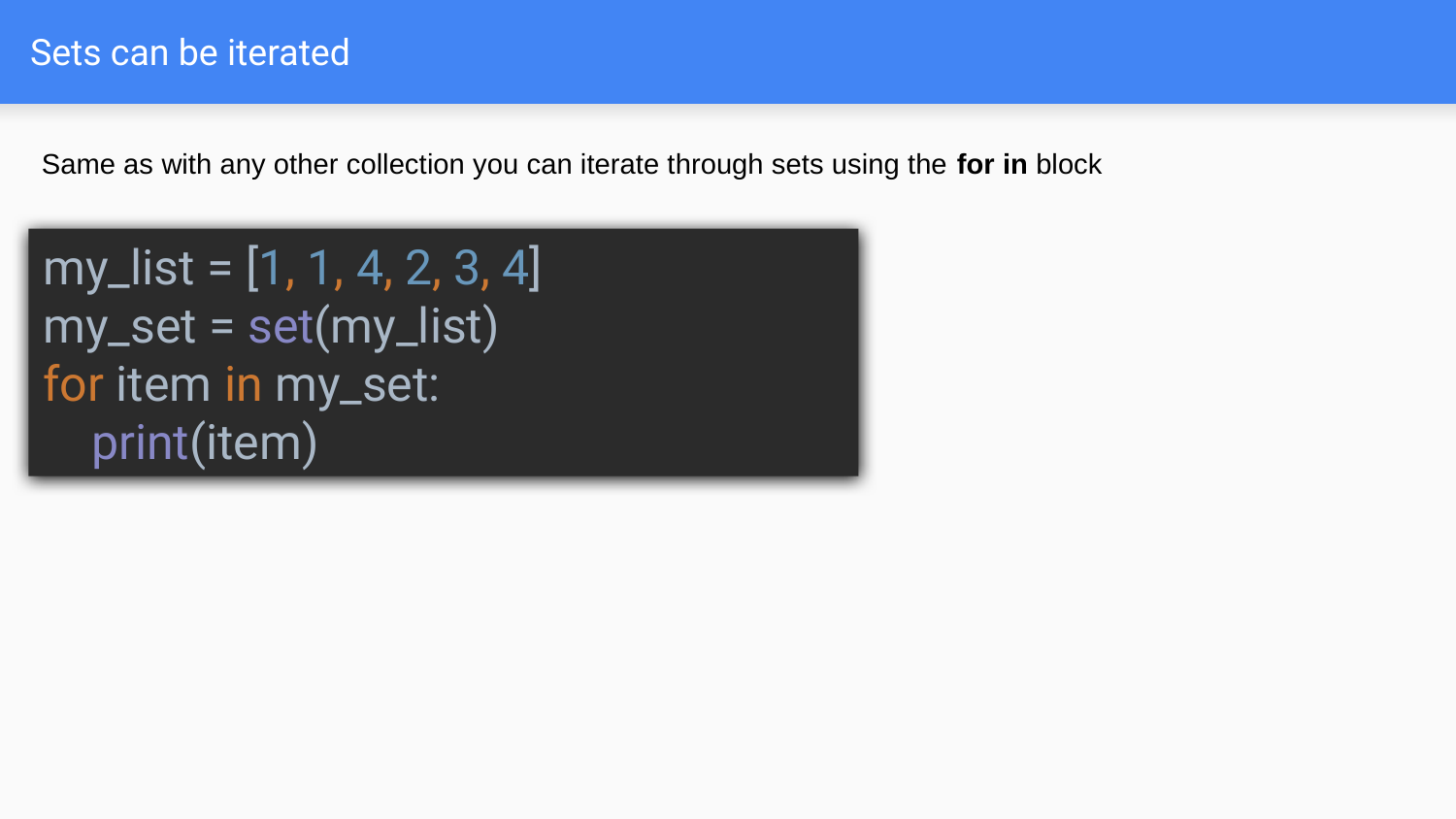

# Sets can be iterated
Same as with any other collection you can iterate through sets using the for in block
my_list = [1, 1, 4, 2, 3, 4]
my_set = set(my_list)
for item in my_set:
    print(item)